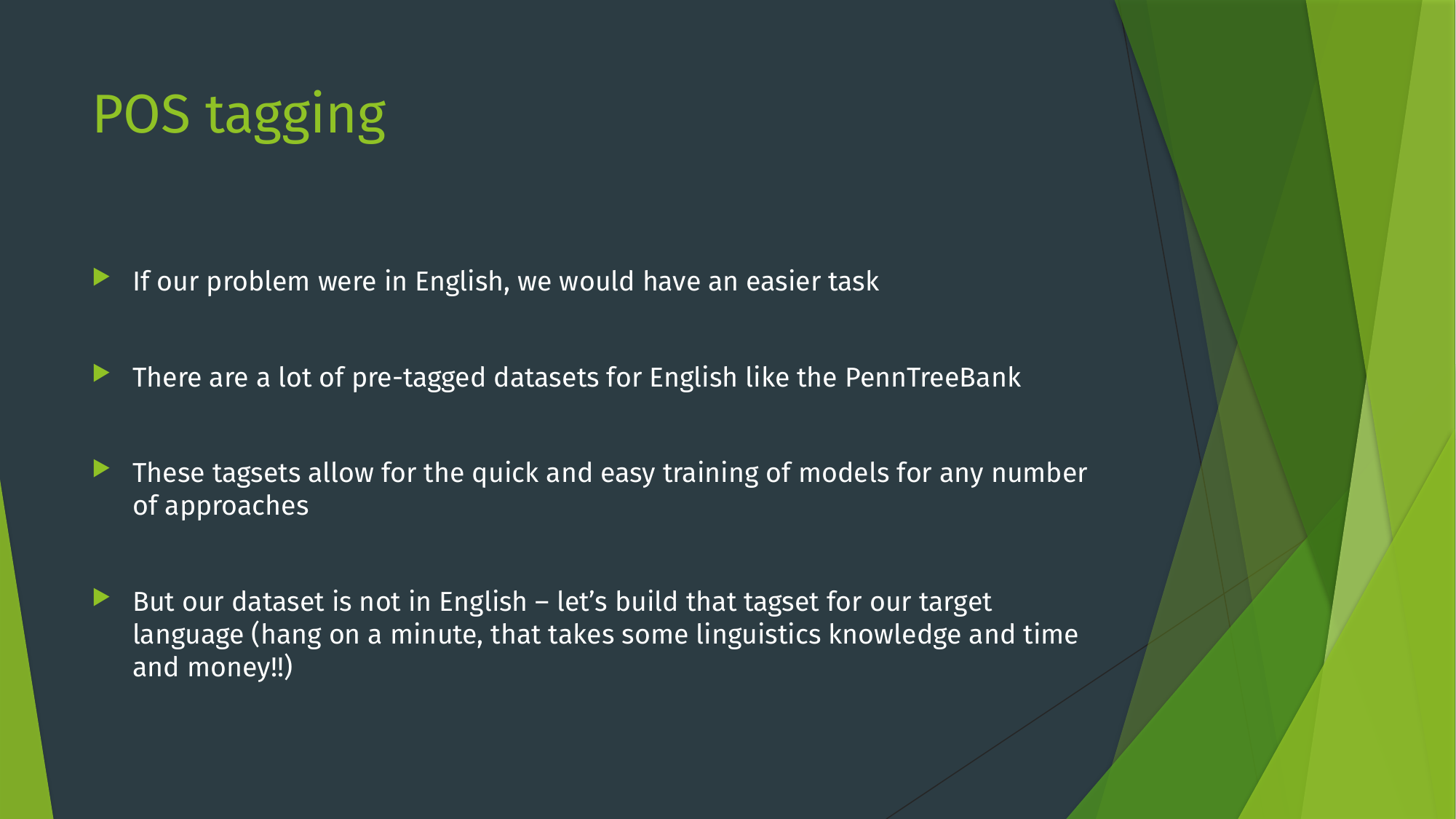

# POS tagging
If our problem were in English, we would have an easier task

There are a lot of pre-tagged datasets for English like the PennTreeBank

These tagsets allow for the quick and easy training of models for any number of approaches

But our dataset is not in English – let’s build that tagset for our target language (hang on a minute, that takes some linguistics knowledge and time and money!!)